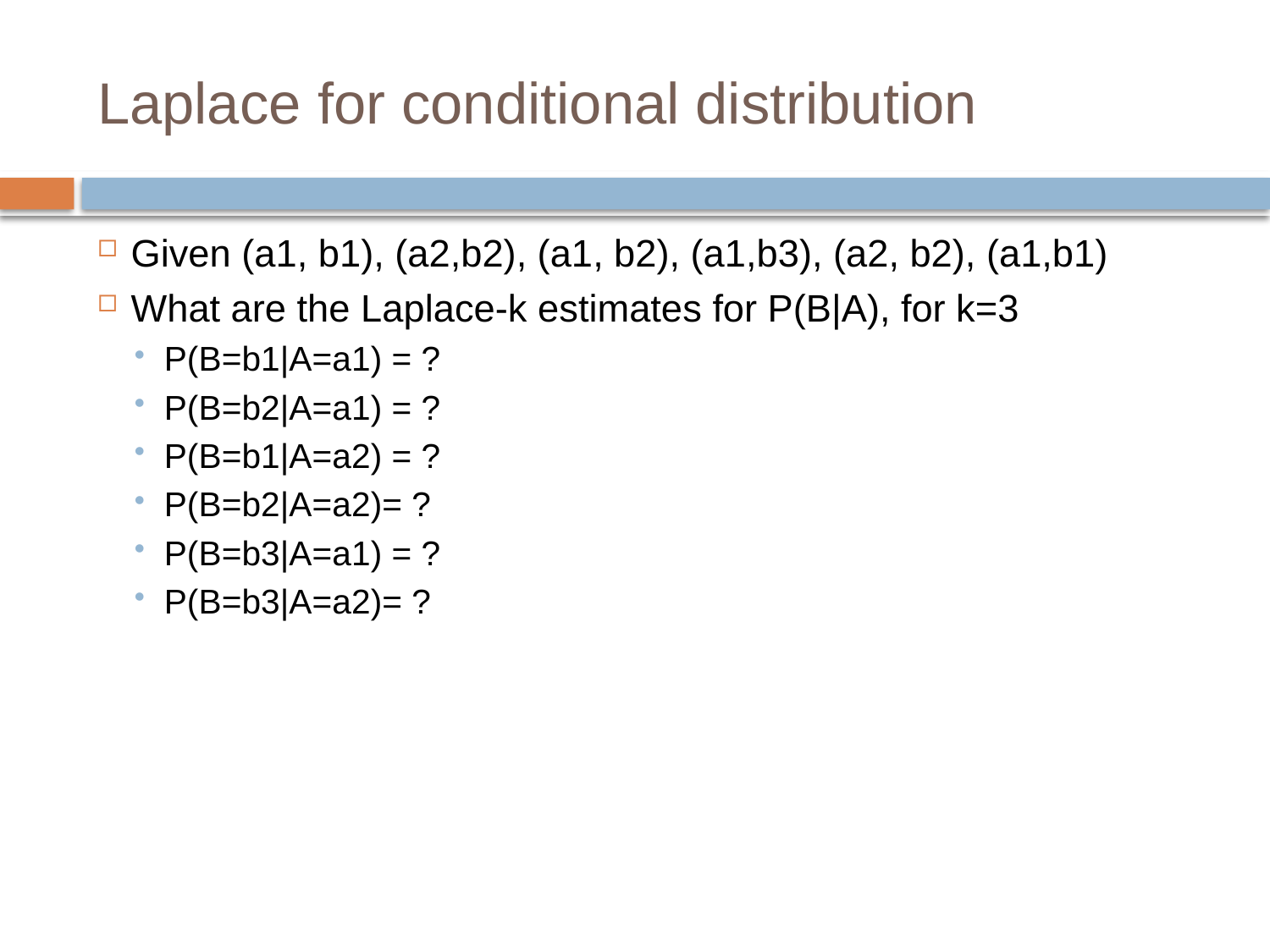

# Laplace for conditional distribution
Given (a1, b1), (a2,b2), (a1, b2), (a1,b3), (a2, b2), (a1,b1)
What are the Laplace-k estimates for P(B|A), for k=3
P(B=b1|A=a1) = ?
P(B=b2|A=a1) = ?
P(B=b1|A=a2) = ?
P(B=b2|A=a2)= ?
P(B=b3|A=a1) = ?
P(B=b3|A=a2)= ?